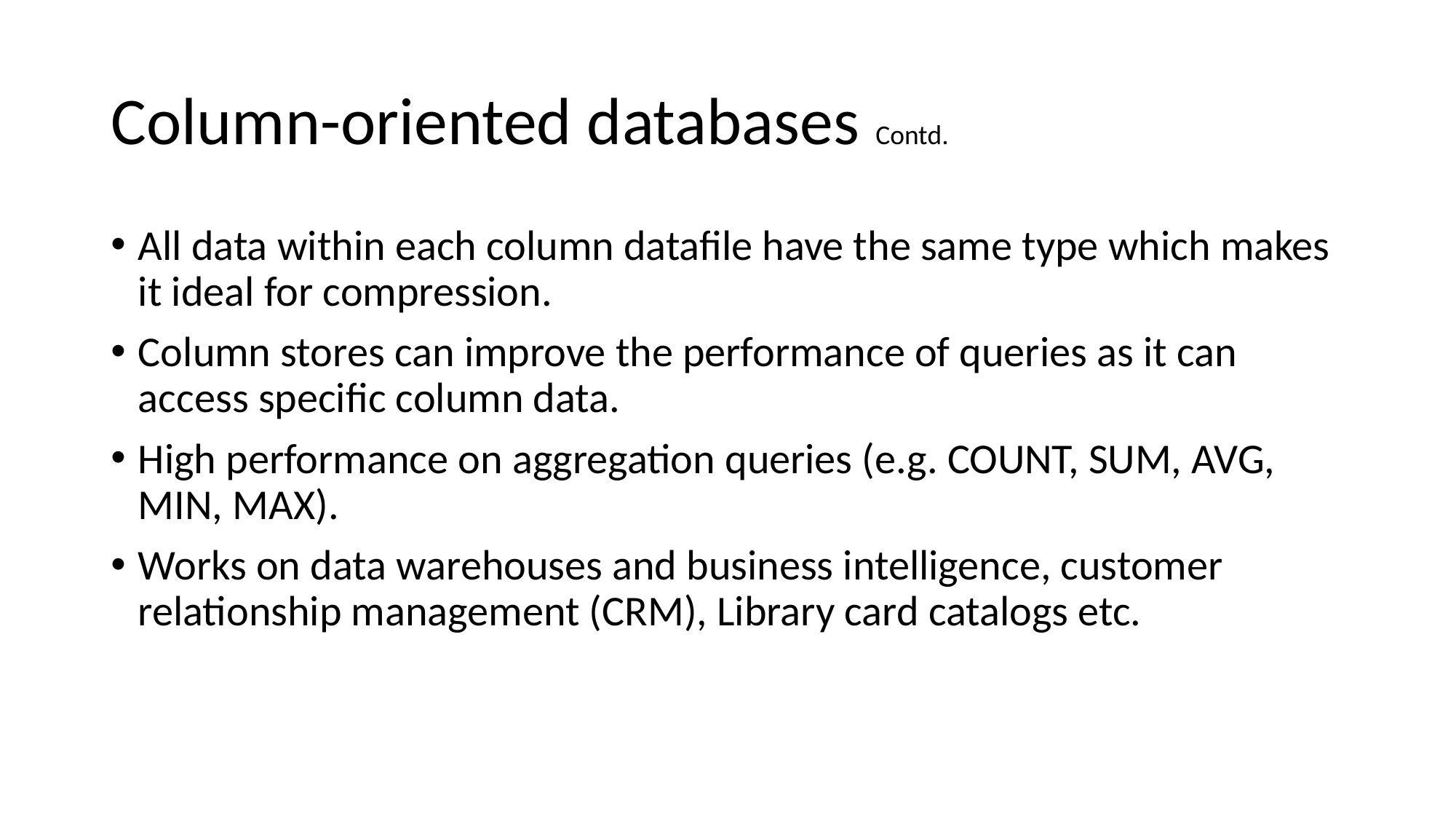

# Column-oriented databases Contd.
All data within each column datafile have the same type which makes it ideal for compression.
Column stores can improve the performance of queries as it can access specific column data.
High performance on aggregation queries (e.g. COUNT, SUM, AVG, MIN, MAX).
Works on data warehouses and business intelligence, customer relationship management (CRM), Library card catalogs etc.